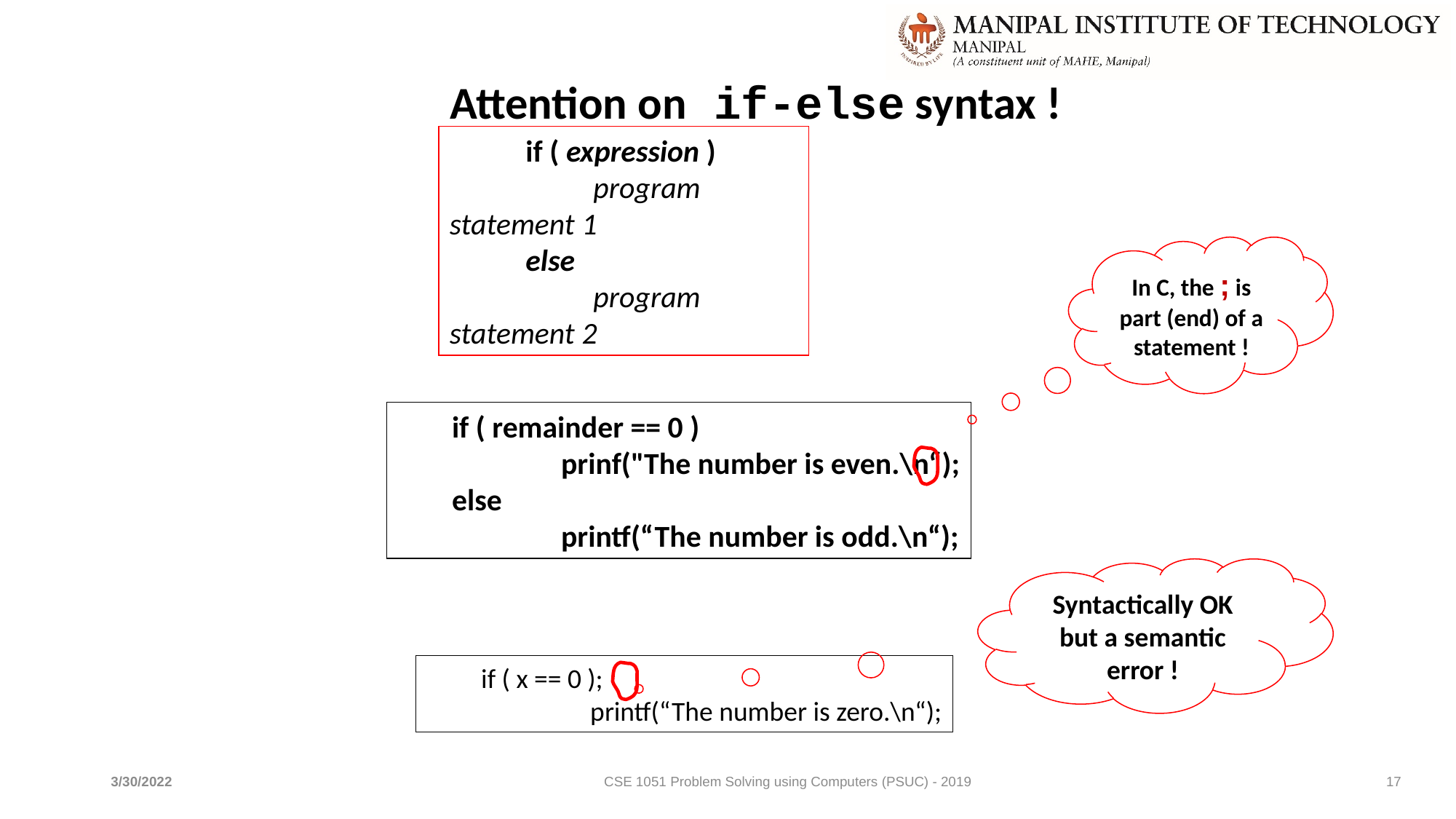

# Attention on if-else syntax !
           if ( expression )
	     program statement 1
           else
	     program statement 2
In C, the ; is part (end) of a statement !
if ( remainder == 0 )
	prinf("The number is even.\n“);
else
	printf(“The number is odd.\n“);

Syntactically OK but a semantic error !
if ( x == 0 );
	printf(“The number is zero.\n“);

3/30/2022
CSE 1051 Problem Solving using Computers (PSUC) - 2019
17